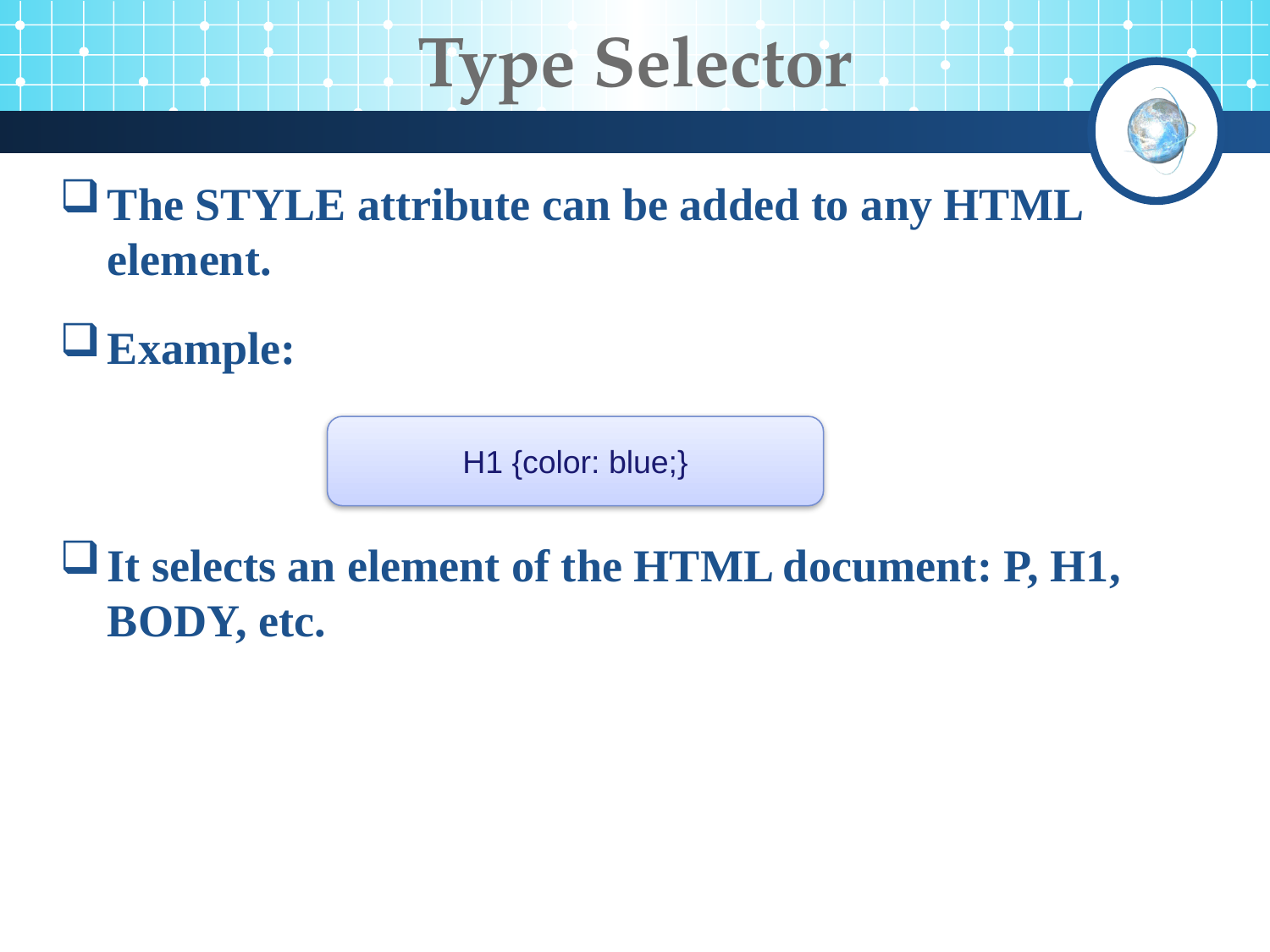

# Type Selector
The STYLE attribute can be added to any HTML element.

Example:

It selects an element of the HTML document: P, H1, BODY, etc.

H1 {color: blue;}